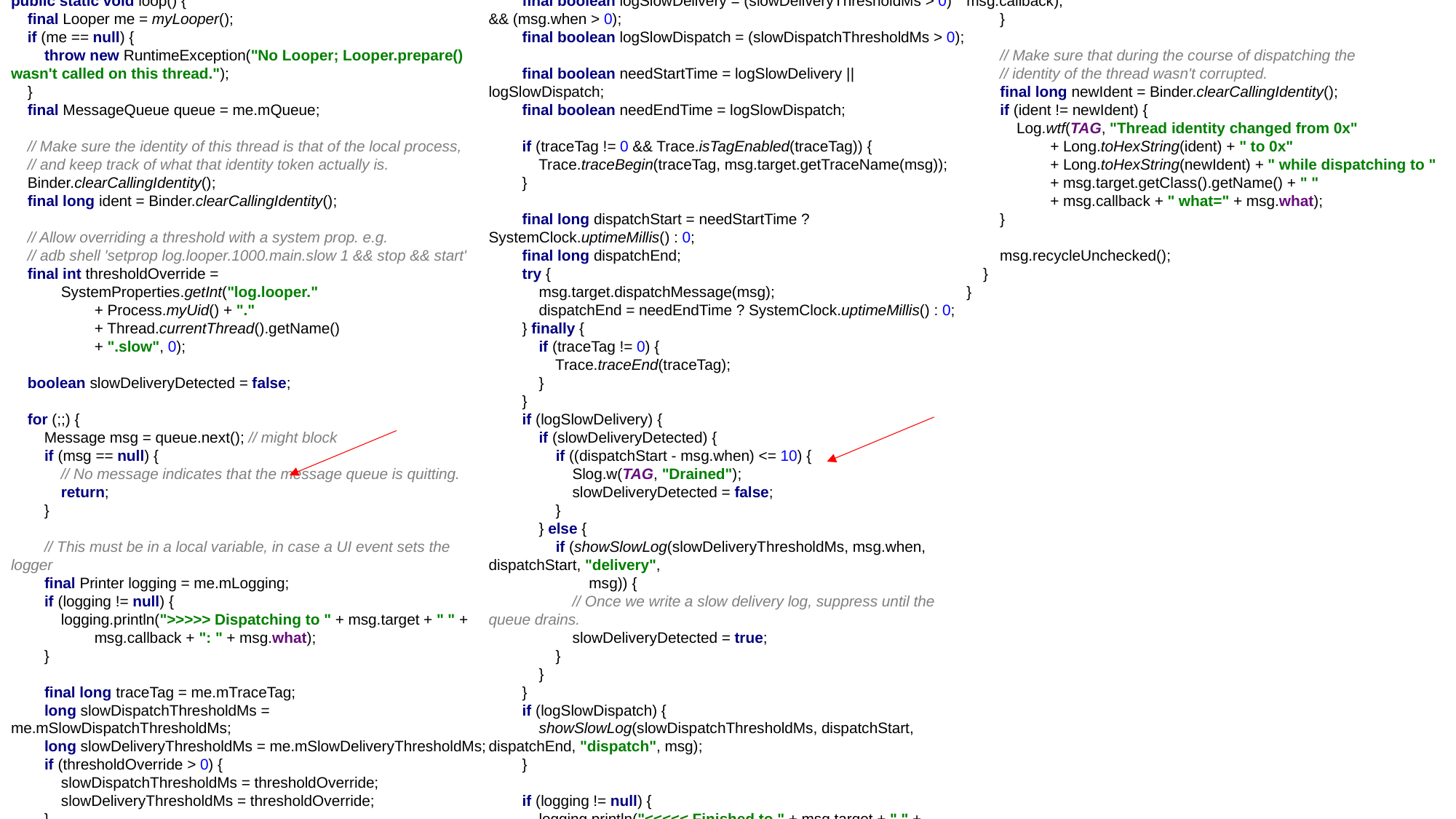

public static void loop() {
    final Looper me = myLooper();
    if (me == null) {
        throw new RuntimeException("No Looper; Looper.prepare() wasn't called on this thread.");
    }
    final MessageQueue queue = me.mQueue;
    // Make sure the identity of this thread is that of the local process,
    // and keep track of what that identity token actually is.
    Binder.clearCallingIdentity();
    final long ident = Binder.clearCallingIdentity();
    // Allow overriding a threshold with a system prop. e.g.
    // adb shell 'setprop log.looper.1000.main.slow 1 && stop && start'
    final int thresholdOverride =
            SystemProperties.getInt("log.looper."
                    + Process.myUid() + "."
                    + Thread.currentThread().getName()
                    + ".slow", 0);
    boolean slowDeliveryDetected = false;
    for (;;) {
        Message msg = queue.next(); // might block
        if (msg == null) {
            // No message indicates that the message queue is quitting.
            return;
        }
        // This must be in a local variable, in case a UI event sets the logger
        final Printer logging = me.mLogging;
        if (logging != null) {
            logging.println(">>>>> Dispatching to " + msg.target + " " +
                    msg.callback + ": " + msg.what);
        }
        final long traceTag = me.mTraceTag;
        long slowDispatchThresholdMs = me.mSlowDispatchThresholdMs;
        long slowDeliveryThresholdMs = me.mSlowDeliveryThresholdMs;
        if (thresholdOverride > 0) {
            slowDispatchThresholdMs = thresholdOverride;
            slowDeliveryThresholdMs = thresholdOverride;
        }
        final boolean logSlowDelivery = (slowDeliveryThresholdMs > 0) && (msg.when > 0);
        final boolean logSlowDispatch = (slowDispatchThresholdMs > 0);
        final boolean needStartTime = logSlowDelivery || logSlowDispatch;
        final boolean needEndTime = logSlowDispatch;
        if (traceTag != 0 && Trace.isTagEnabled(traceTag)) {
            Trace.traceBegin(traceTag, msg.target.getTraceName(msg));
        }
        final long dispatchStart = needStartTime ? SystemClock.uptimeMillis() : 0;
        final long dispatchEnd;
        try {
            msg.target.dispatchMessage(msg);
            dispatchEnd = needEndTime ? SystemClock.uptimeMillis() : 0;
        } finally {
            if (traceTag != 0) {
                Trace.traceEnd(traceTag);
            }
        }
        if (logSlowDelivery) {
            if (slowDeliveryDetected) {
                if ((dispatchStart - msg.when) <= 10) {
                    Slog.w(TAG, "Drained");
                    slowDeliveryDetected = false;
                }
            } else {
                if (showSlowLog(slowDeliveryThresholdMs, msg.when, dispatchStart, "delivery",
                        msg)) {
                    // Once we write a slow delivery log, suppress until the queue drains.
                    slowDeliveryDetected = true;
                }
            }
        }
        if (logSlowDispatch) {
            showSlowLog(slowDispatchThresholdMs, dispatchStart, dispatchEnd, "dispatch", msg);
        }
        if (logging != null) {
            logging.println("<<<<< Finished to " + msg.target + " " + msg.callback);
        }
        // Make sure that during the course of dispatching the
        // identity of the thread wasn't corrupted.
        final long newIdent = Binder.clearCallingIdentity();
        if (ident != newIdent) {
            Log.wtf(TAG, "Thread identity changed from 0x"
                    + Long.toHexString(ident) + " to 0x"
                    + Long.toHexString(newIdent) + " while dispatching to "
                    + msg.target.getClass().getName() + " "
                    + msg.callback + " what=" + msg.what);
        }
        msg.recycleUnchecked();
    }
}